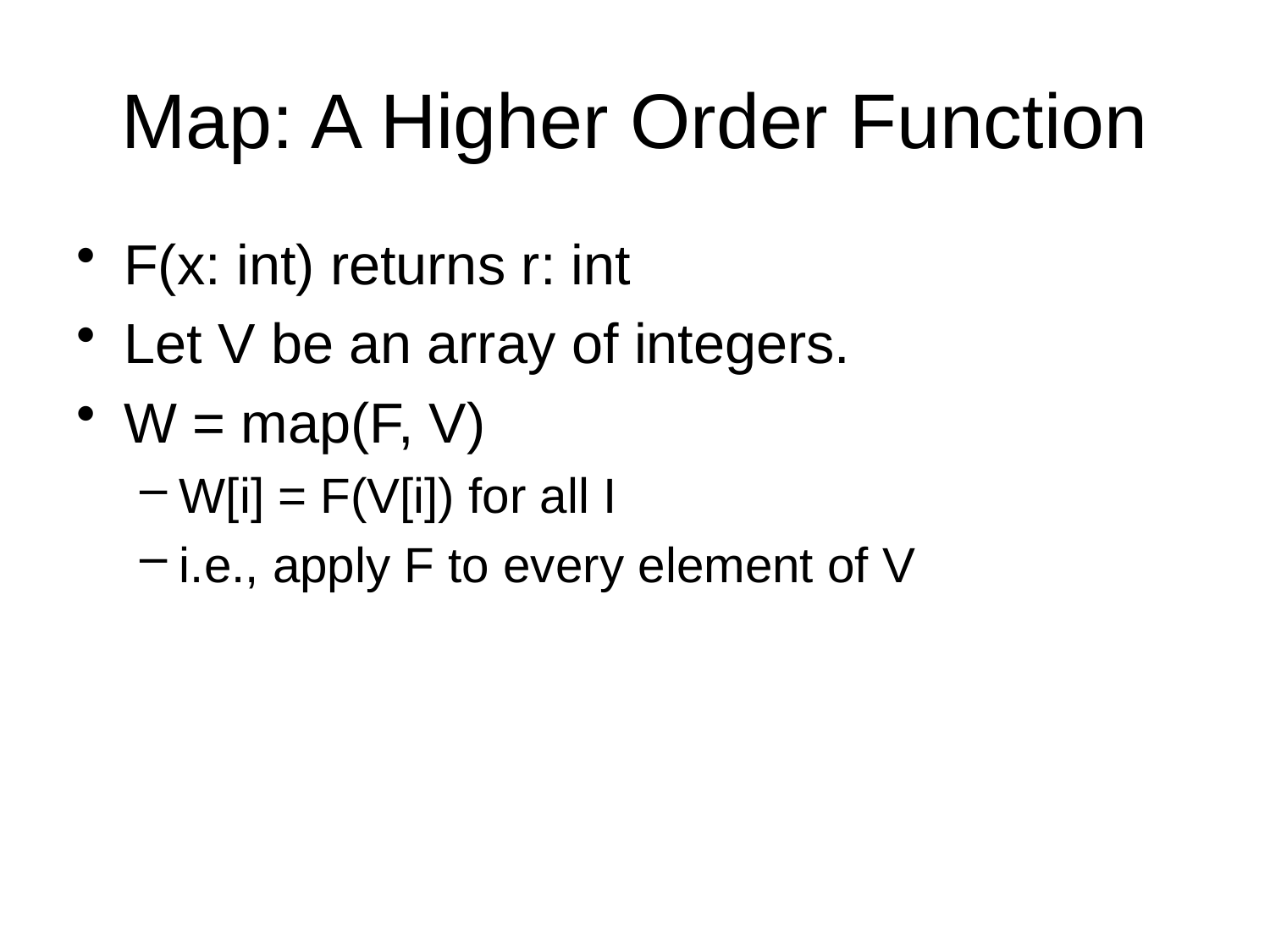

# Map: A Higher Order Function
F(x: int) returns r: int
Let V be an array of integers.
W = map(F, V)
W[i] = F(V[i]) for all I
i.e., apply F to every element of V